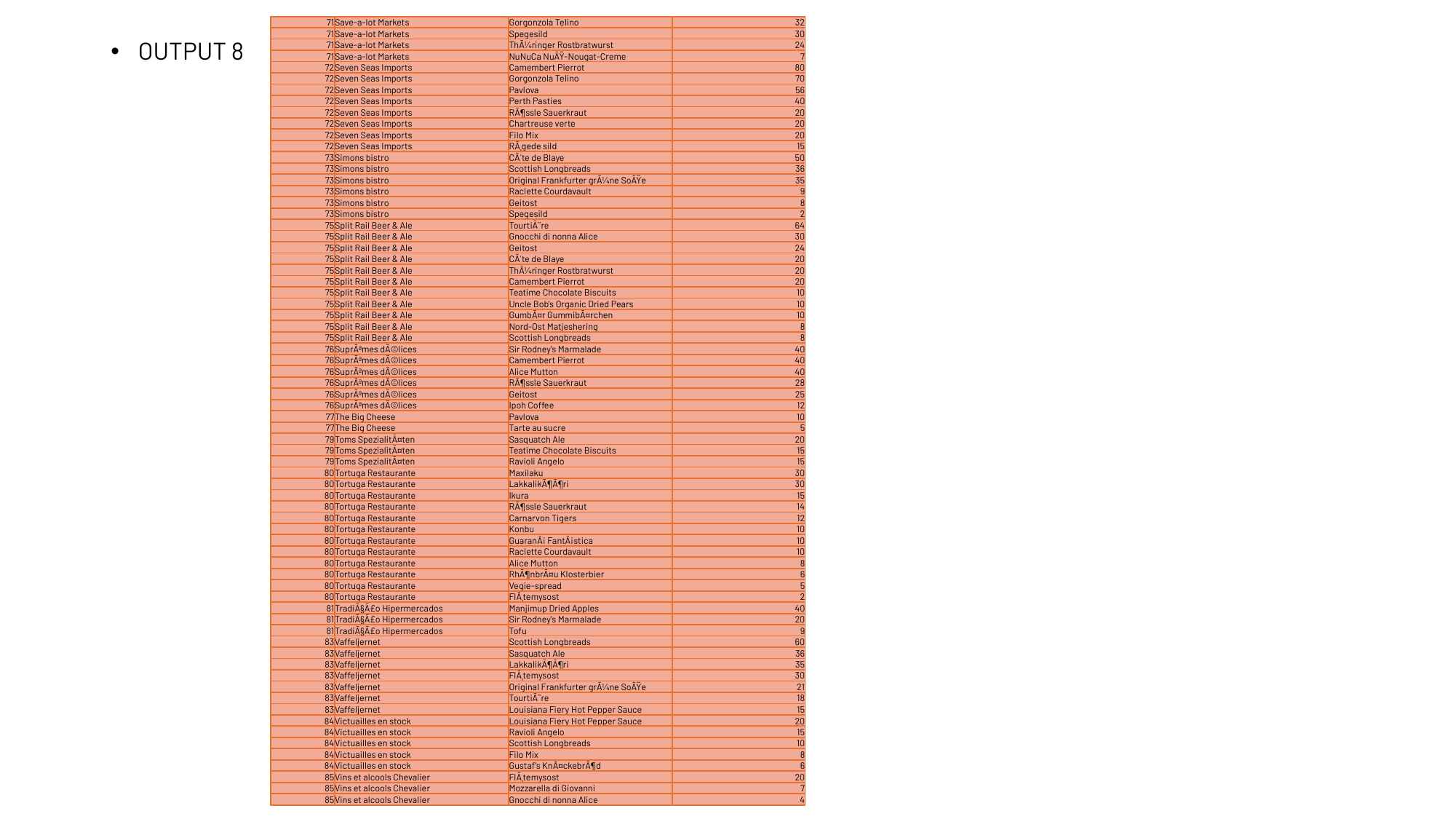

| 71 | Save-a-lot Markets | Gorgonzola Telino | 32 |
| --- | --- | --- | --- |
| 71 | Save-a-lot Markets | Spegesild | 30 |
| 71 | Save-a-lot Markets | ThÃ¼ringer Rostbratwurst | 24 |
| 71 | Save-a-lot Markets | NuNuCa NuÃŸ-Nougat-Creme | 7 |
| 72 | Seven Seas Imports | Camembert Pierrot | 80 |
| 72 | Seven Seas Imports | Gorgonzola Telino | 70 |
| 72 | Seven Seas Imports | Pavlova | 56 |
| 72 | Seven Seas Imports | Perth Pasties | 40 |
| 72 | Seven Seas Imports | RÃ¶ssle Sauerkraut | 20 |
| 72 | Seven Seas Imports | Chartreuse verte | 20 |
| 72 | Seven Seas Imports | Filo Mix | 20 |
| 72 | Seven Seas Imports | RÃ¸gede sild | 15 |
| 73 | Simons bistro | CÃ´te de Blaye | 50 |
| 73 | Simons bistro | Scottish Longbreads | 36 |
| 73 | Simons bistro | Original Frankfurter grÃ¼ne SoÃŸe | 35 |
| 73 | Simons bistro | Raclette Courdavault | 9 |
| 73 | Simons bistro | Geitost | 8 |
| 73 | Simons bistro | Spegesild | 2 |
| 75 | Split Rail Beer & Ale | TourtiÃ¨re | 64 |
| 75 | Split Rail Beer & Ale | Gnocchi di nonna Alice | 30 |
| 75 | Split Rail Beer & Ale | Geitost | 24 |
| 75 | Split Rail Beer & Ale | CÃ´te de Blaye | 20 |
| 75 | Split Rail Beer & Ale | ThÃ¼ringer Rostbratwurst | 20 |
| 75 | Split Rail Beer & Ale | Camembert Pierrot | 20 |
| 75 | Split Rail Beer & Ale | Teatime Chocolate Biscuits | 10 |
| 75 | Split Rail Beer & Ale | Uncle Bob's Organic Dried Pears | 10 |
| 75 | Split Rail Beer & Ale | GumbÃ¤r GummibÃ¤rchen | 10 |
| 75 | Split Rail Beer & Ale | Nord-Ost Matjeshering | 8 |
| 75 | Split Rail Beer & Ale | Scottish Longbreads | 8 |
| 76 | SuprÃªmes dÃ©lices | Sir Rodney's Marmalade | 40 |
| 76 | SuprÃªmes dÃ©lices | Camembert Pierrot | 40 |
| 76 | SuprÃªmes dÃ©lices | Alice Mutton | 40 |
| 76 | SuprÃªmes dÃ©lices | RÃ¶ssle Sauerkraut | 28 |
| 76 | SuprÃªmes dÃ©lices | Geitost | 25 |
| 76 | SuprÃªmes dÃ©lices | Ipoh Coffee | 12 |
| 77 | The Big Cheese | Pavlova | 10 |
| 77 | The Big Cheese | Tarte au sucre | 5 |
| 79 | Toms SpezialitÃ¤ten | Sasquatch Ale | 20 |
| 79 | Toms SpezialitÃ¤ten | Teatime Chocolate Biscuits | 15 |
| 79 | Toms SpezialitÃ¤ten | Ravioli Angelo | 15 |
| 80 | Tortuga Restaurante | Maxilaku | 30 |
| 80 | Tortuga Restaurante | LakkalikÃ¶Ã¶ri | 30 |
| 80 | Tortuga Restaurante | Ikura | 15 |
| 80 | Tortuga Restaurante | RÃ¶ssle Sauerkraut | 14 |
| 80 | Tortuga Restaurante | Carnarvon Tigers | 12 |
| 80 | Tortuga Restaurante | Konbu | 10 |
| 80 | Tortuga Restaurante | GuaranÃ¡ FantÃ¡stica | 10 |
| 80 | Tortuga Restaurante | Raclette Courdavault | 10 |
| 80 | Tortuga Restaurante | Alice Mutton | 8 |
| 80 | Tortuga Restaurante | RhÃ¶nbrÃ¤u Klosterbier | 6 |
| 80 | Tortuga Restaurante | Vegie-spread | 5 |
| 80 | Tortuga Restaurante | FlÃ¸temysost | 2 |
| 81 | TradiÃ§Ã£o Hipermercados | Manjimup Dried Apples | 40 |
| 81 | TradiÃ§Ã£o Hipermercados | Sir Rodney's Marmalade | 20 |
| 81 | TradiÃ§Ã£o Hipermercados | Tofu | 9 |
| 83 | Vaffeljernet | Scottish Longbreads | 60 |
| 83 | Vaffeljernet | Sasquatch Ale | 36 |
| 83 | Vaffeljernet | LakkalikÃ¶Ã¶ri | 35 |
| 83 | Vaffeljernet | FlÃ¸temysost | 30 |
| 83 | Vaffeljernet | Original Frankfurter grÃ¼ne SoÃŸe | 21 |
| 83 | Vaffeljernet | TourtiÃ¨re | 18 |
| 83 | Vaffeljernet | Louisiana Fiery Hot Pepper Sauce | 15 |
| 84 | Victuailles en stock | Louisiana Fiery Hot Pepper Sauce | 20 |
| 84 | Victuailles en stock | Ravioli Angelo | 15 |
| 84 | Victuailles en stock | Scottish Longbreads | 10 |
| 84 | Victuailles en stock | Filo Mix | 8 |
| 84 | Victuailles en stock | Gustaf's KnÃ¤ckebrÃ¶d | 6 |
| 85 | Vins et alcools Chevalier | FlÃ¸temysost | 20 |
| 85 | Vins et alcools Chevalier | Mozzarella di Giovanni | 7 |
| 85 | Vins et alcools Chevalier | Gnocchi di nonna Alice | 4 |
OUTPUT 8